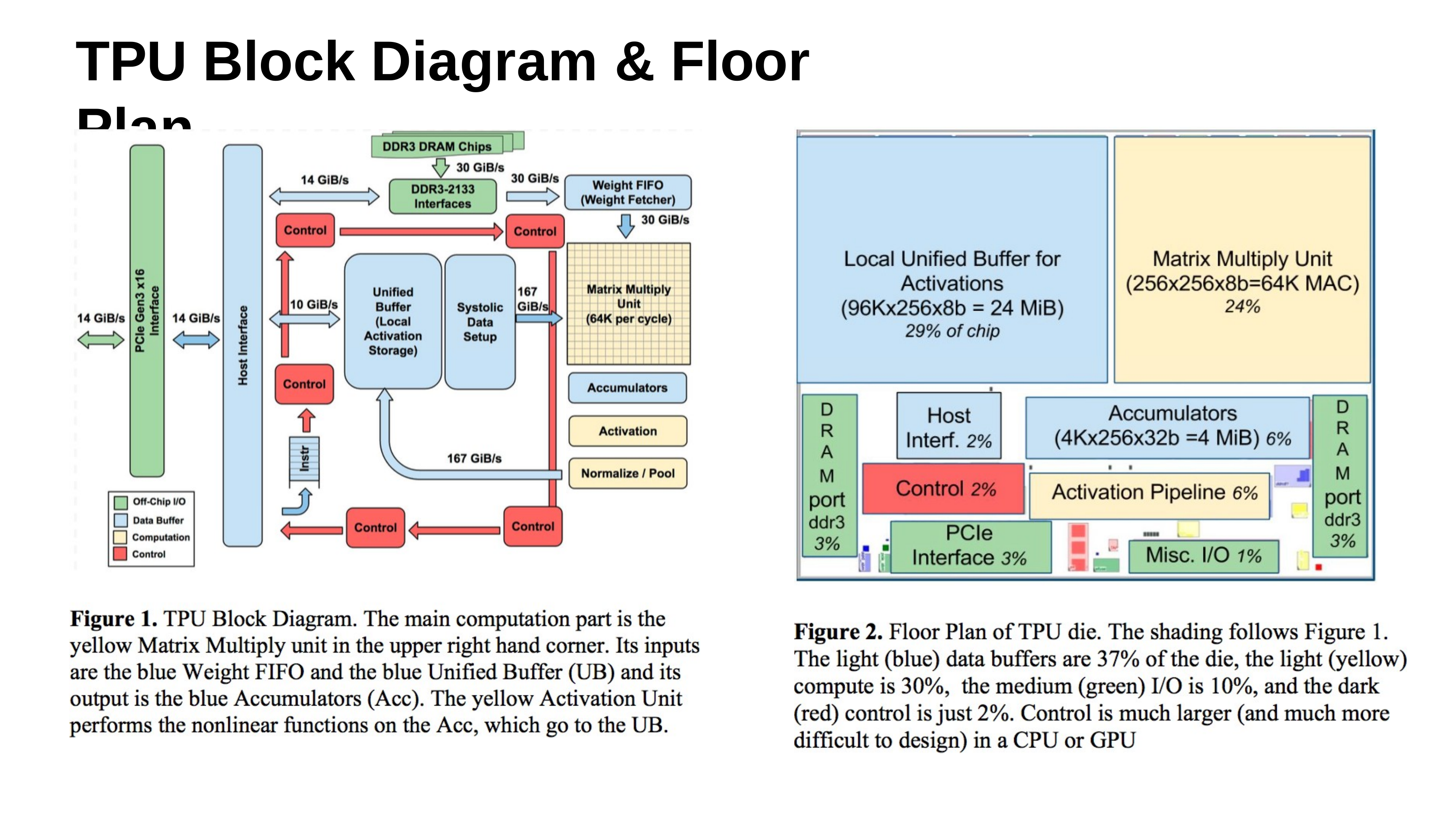

# TPU Block Diagram & Floor Plan